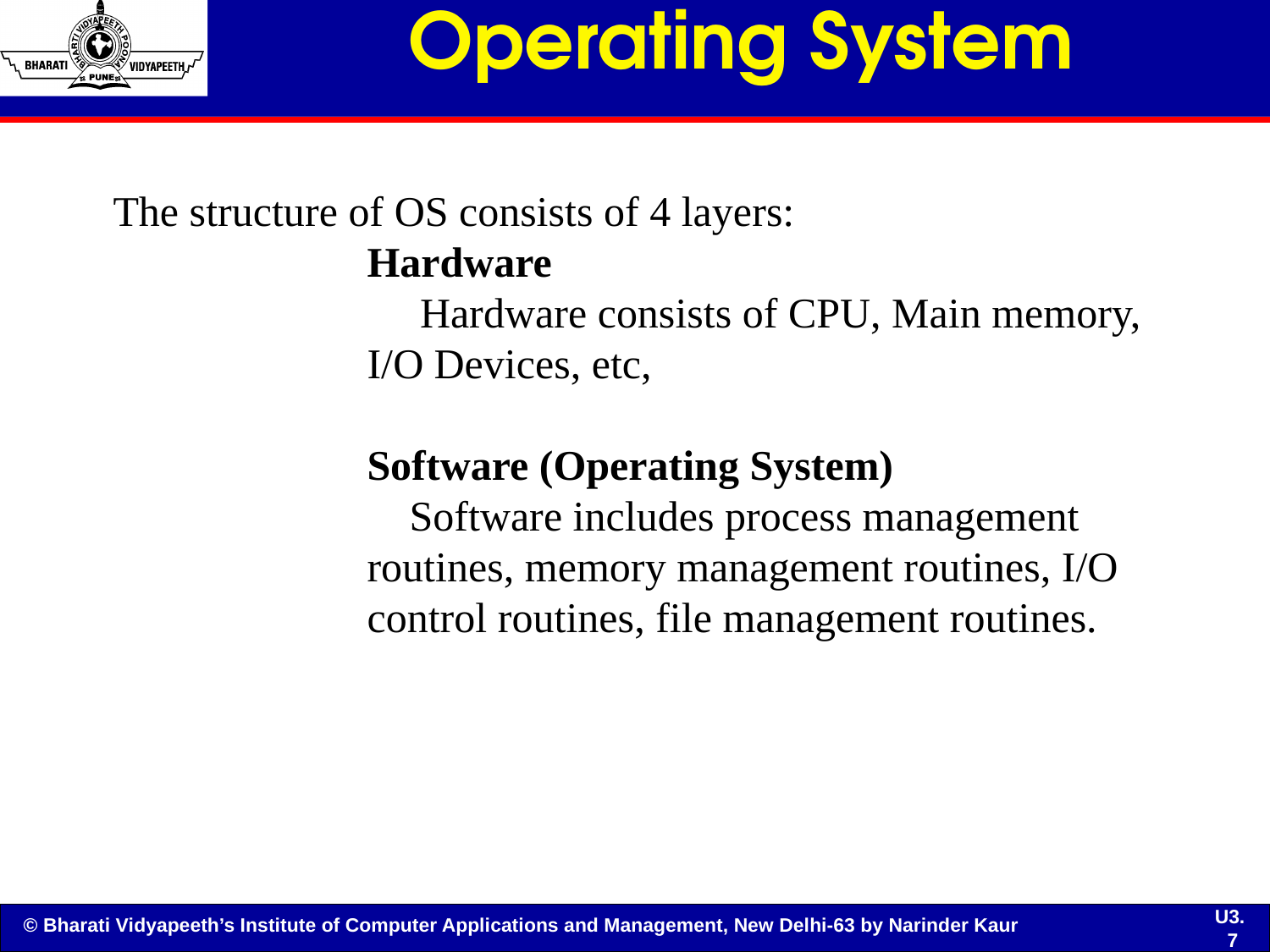

# Operating System

The structure of OS consists of 4 layers:
Hardware
     Hardware consists of CPU, Main memory, I/O Devices, etc,

Software (Operating System)
    Software includes process management routines, memory management routines, I/O control routines, file management routines.